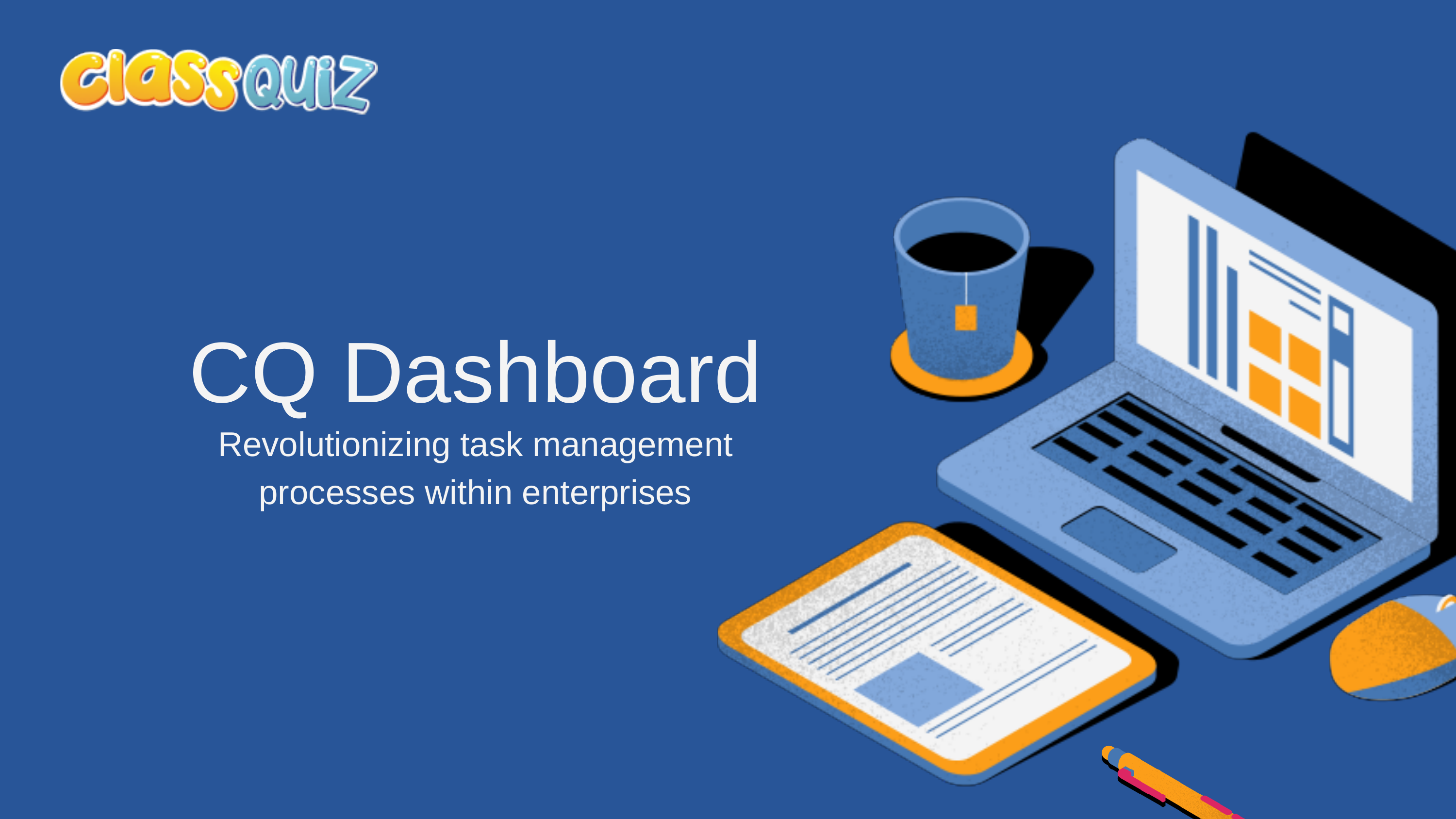

CQ Dashboard
Revolutionizing task management processes within enterprises